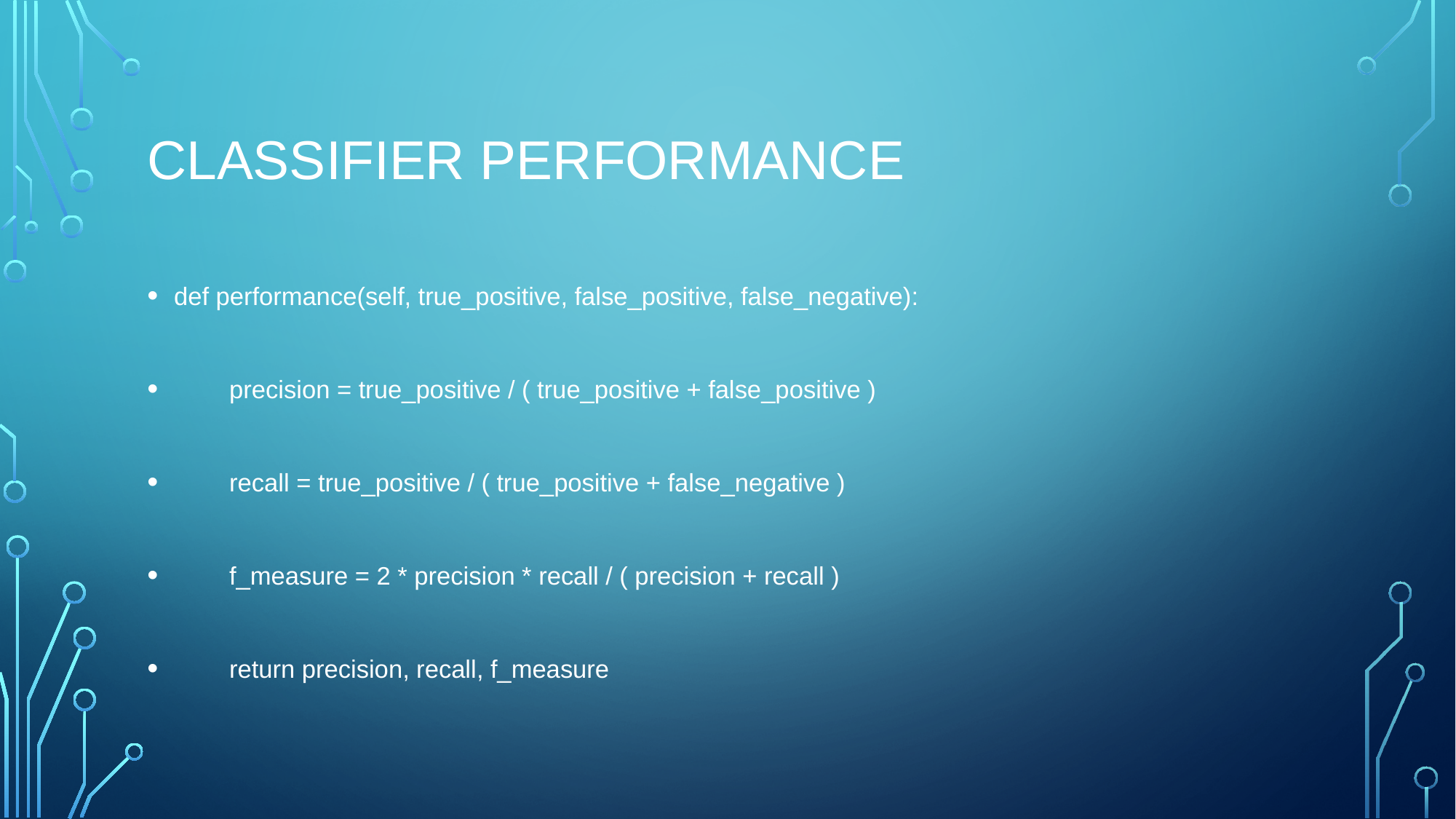

# Classifier performance
def performance(self, true_positive, false_positive, false_negative):

        precision = true_positive / ( true_positive + false_positive )

        recall = true_positive / ( true_positive + false_negative )

        f_measure = 2 * precision * recall / ( precision + recall )

        return precision, recall, f_measure